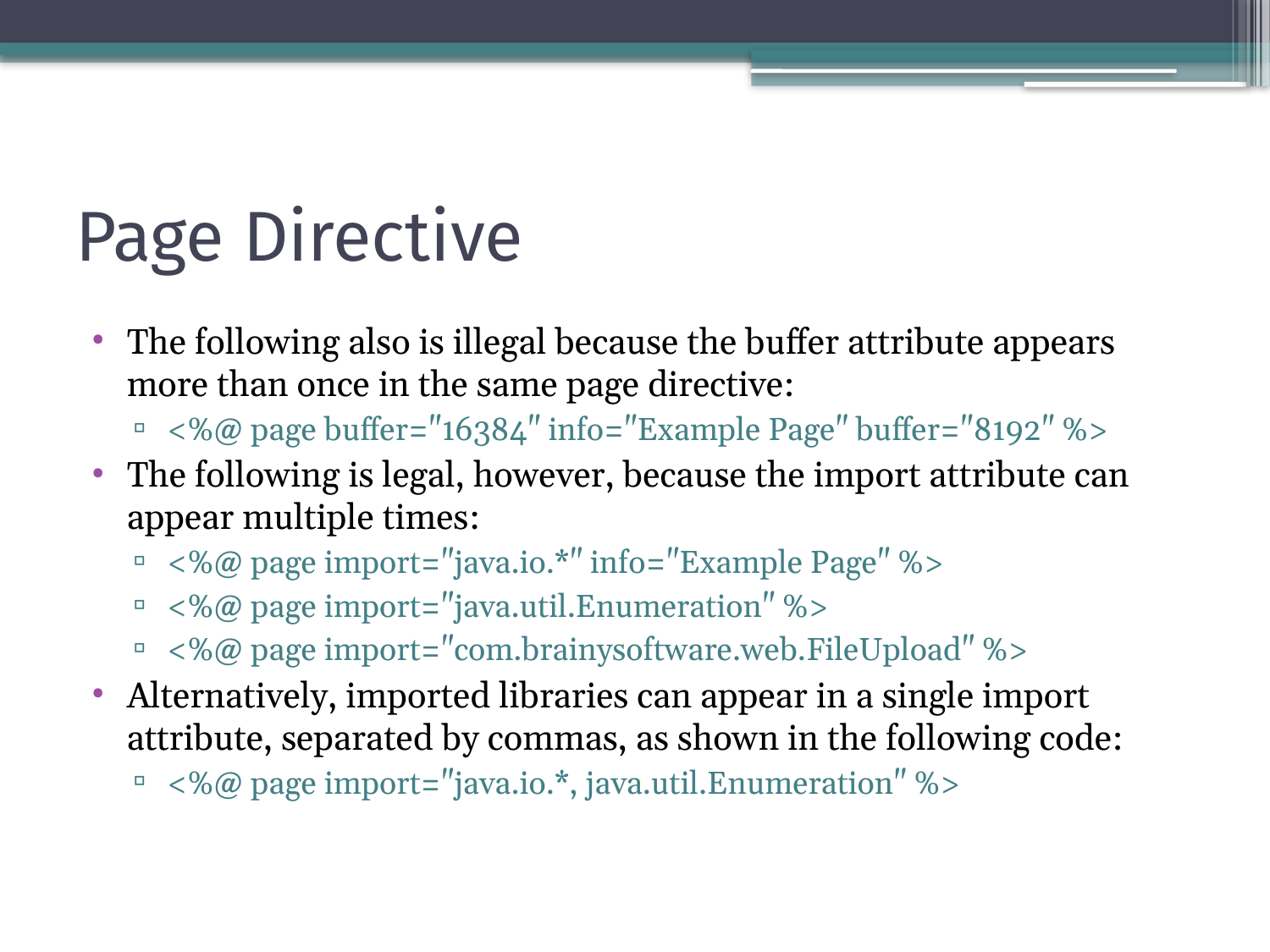

# Page Directive
The following also is illegal because the buffer attribute appears more than once in the same page directive:
<%@ page buffer="16384" info="Example Page" buffer="8192" %>
The following is legal, however, because the import attribute can appear multiple times:
<%@ page import="java.io.*" info="Example Page" %>
<%@ page import="java.util.Enumeration" %>
<%@ page import="com.brainysoftware.web.FileUpload" %>
Alternatively, imported libraries can appear in a single import attribute, separated by commas, as shown in the following code:
<%@ page import="java.io.*, java.util.Enumeration" %>